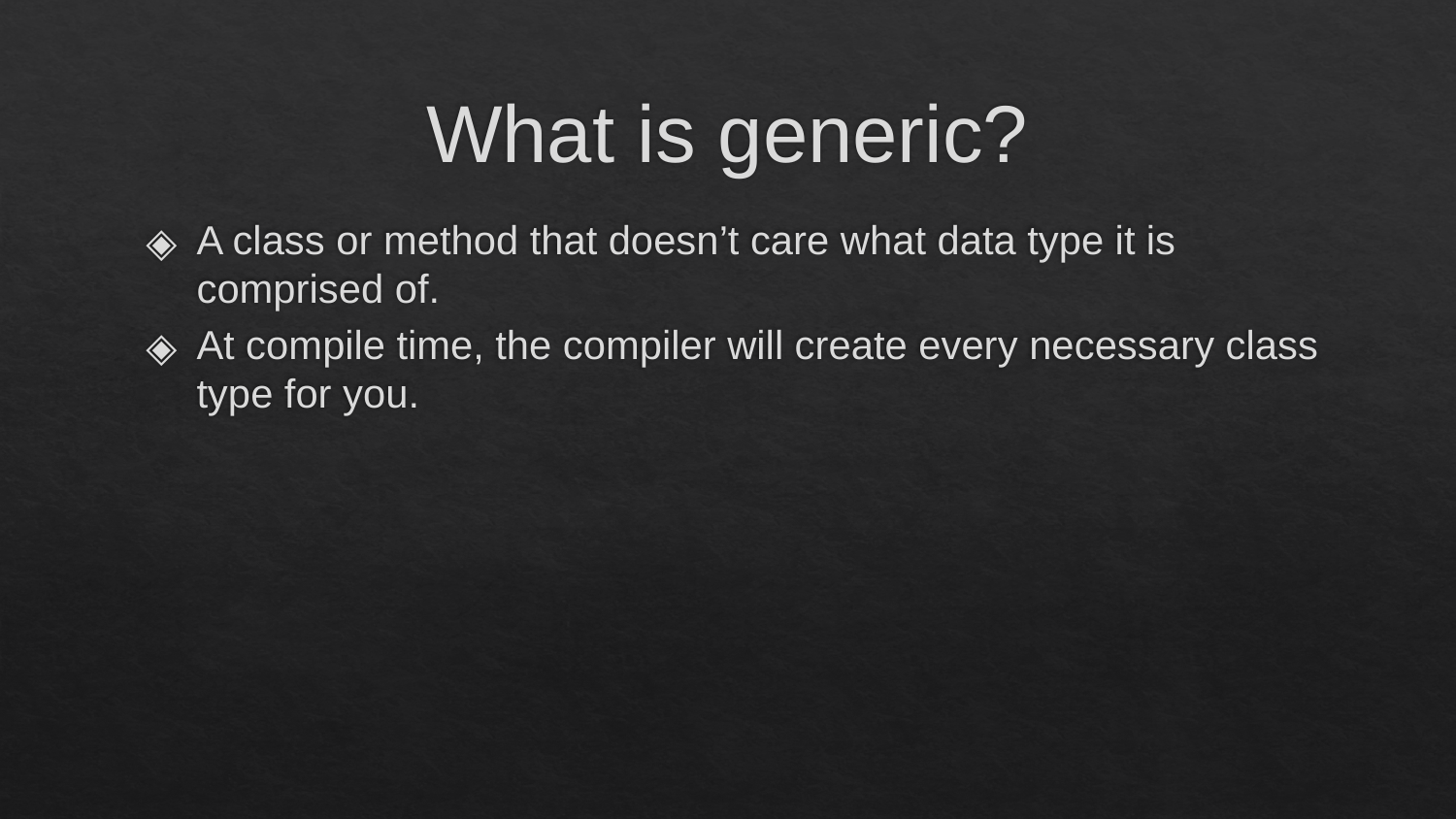

# What is generic?
A class or method that doesn’t care what data type it is comprised of.
At compile time, the compiler will create every necessary class type for you.